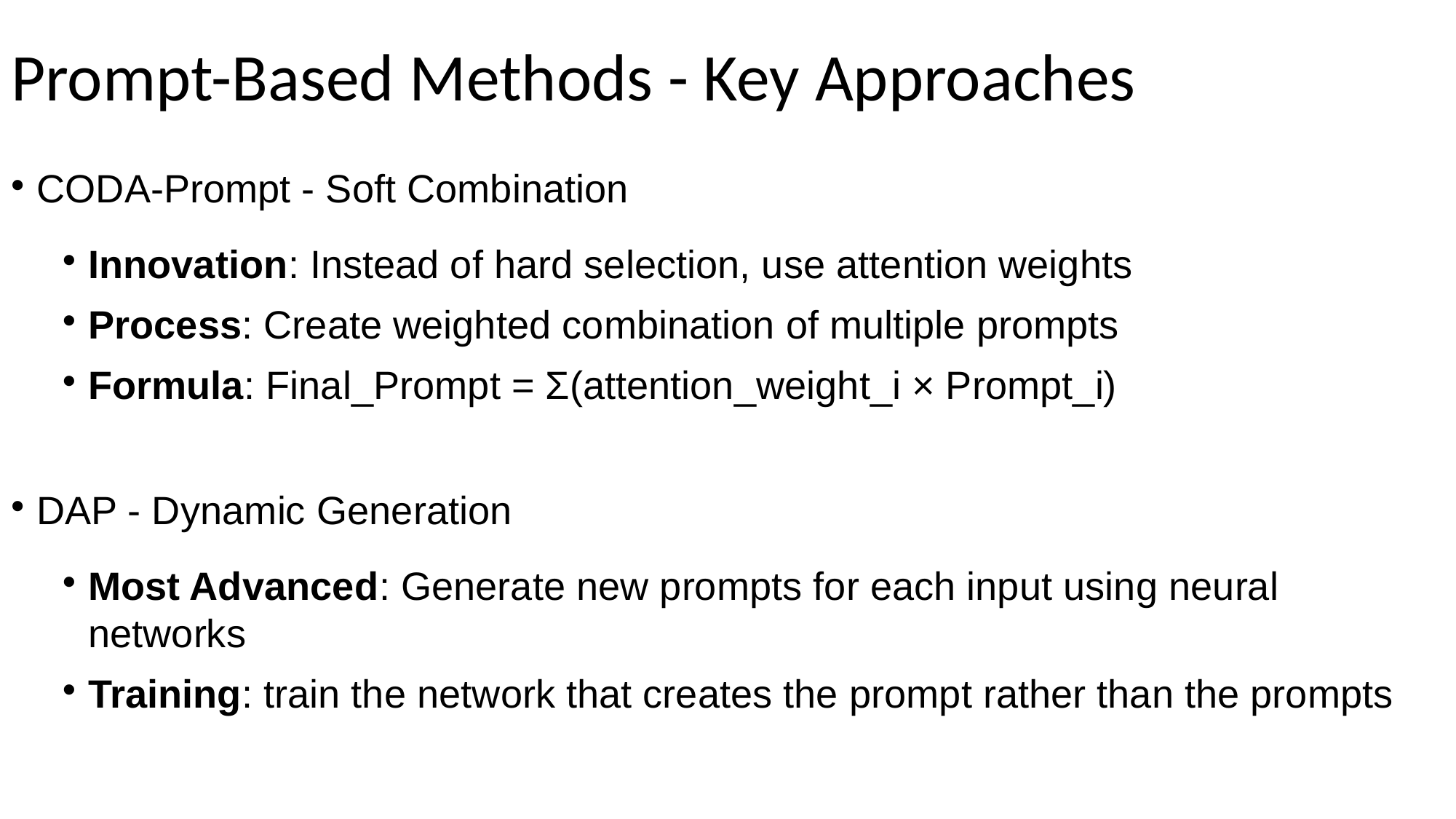

# Prompt-Based Methods - Key Approaches
CODA-Prompt - Soft Combination
Innovation: Instead of hard selection, use attention weights
Process: Create weighted combination of multiple prompts
Formula: Final_Prompt = Σ(attention_weight_i × Prompt_i)

DAP - Dynamic Generation
Most Advanced: Generate new prompts for each input using neural networks
Training: train the network that creates the prompt rather than the prompts